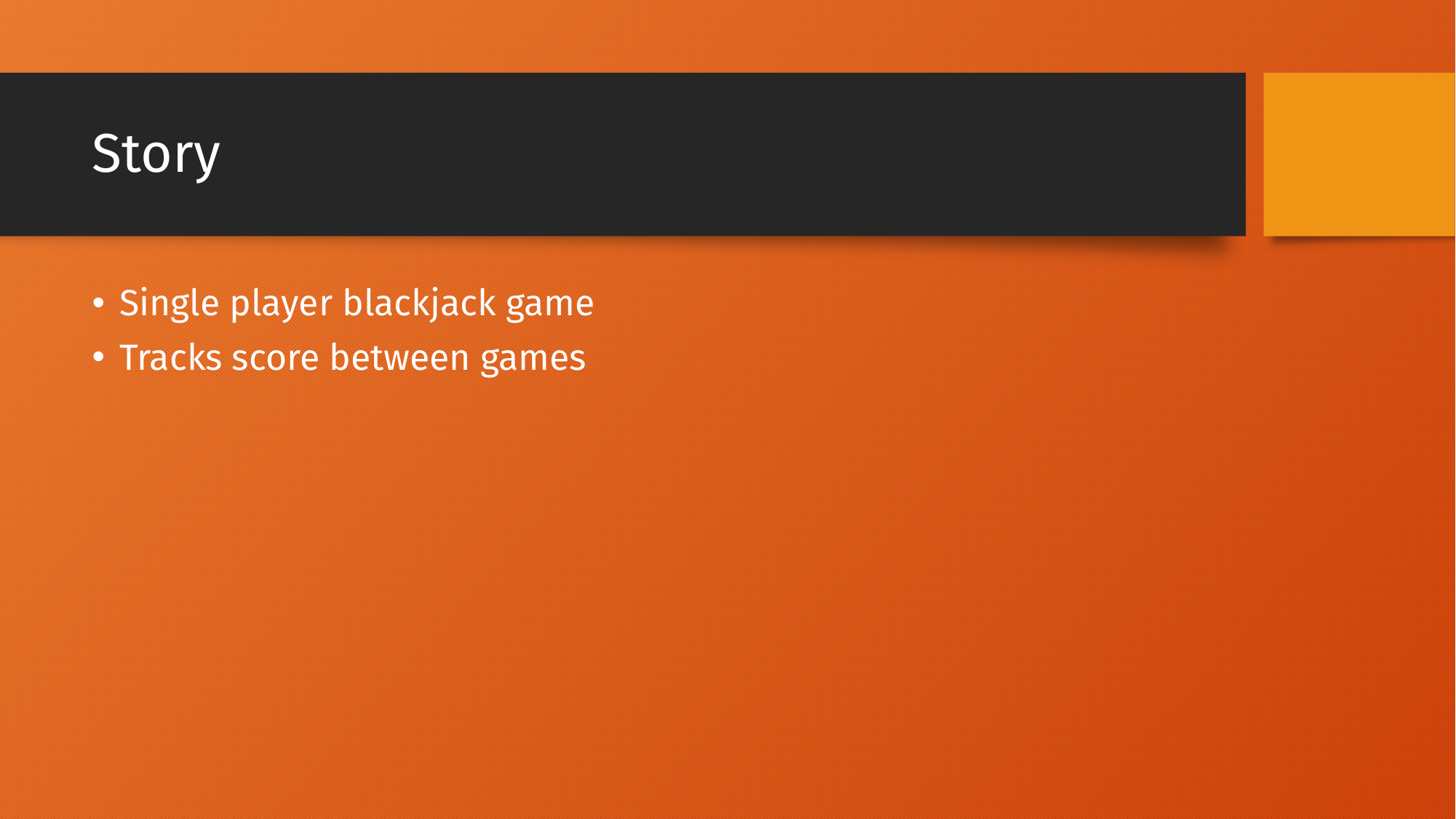

# Story
Single player blackjack game
Tracks score between games